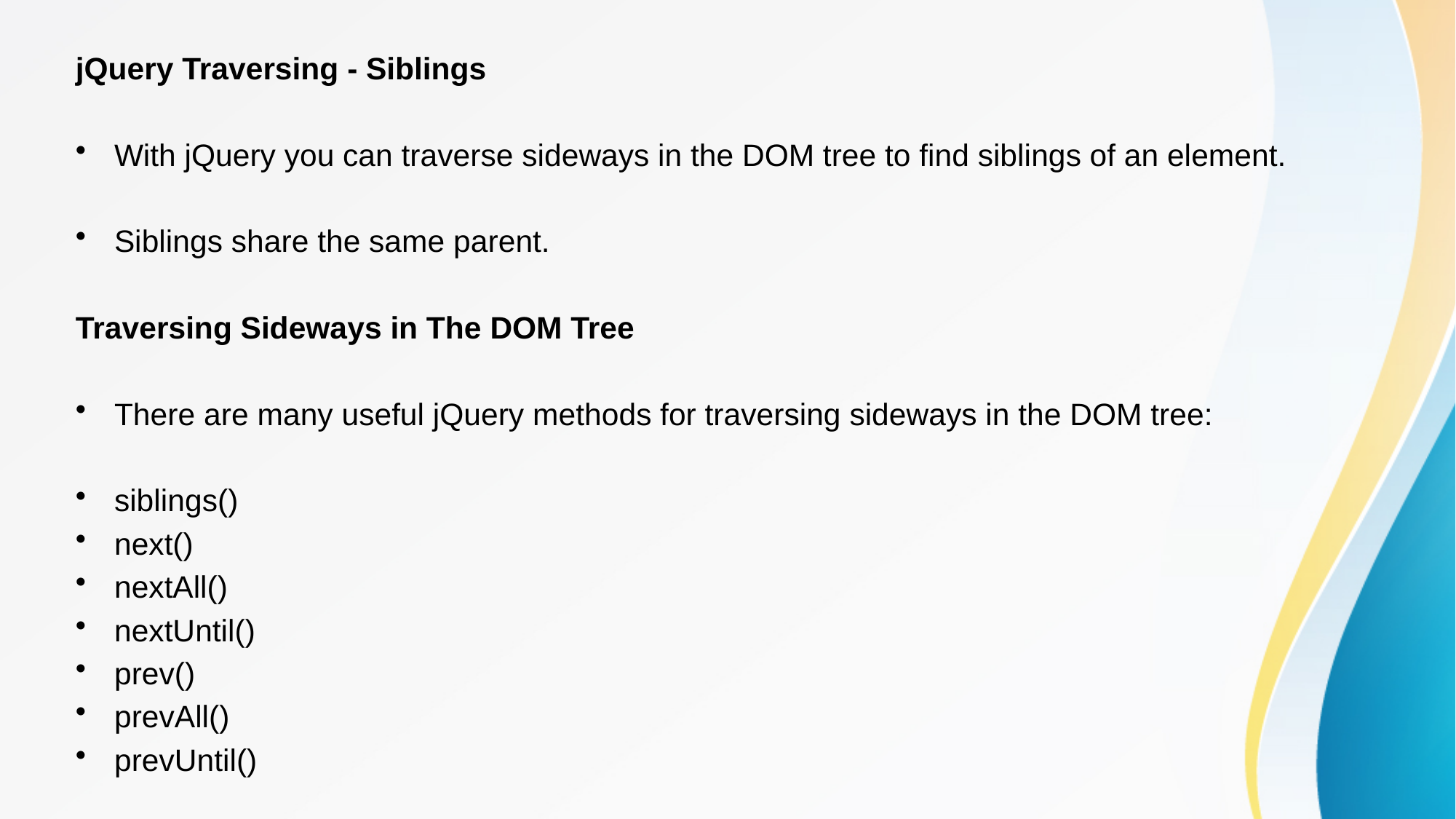

jQuery Traversing - Siblings

With jQuery you can traverse sideways in the DOM tree to find siblings of an element.

Siblings share the same parent.

Traversing Sideways in The DOM Tree

There are many useful jQuery methods for traversing sideways in the DOM tree:

siblings()
next()
nextAll()
nextUntil()
prev()
prevAll()
prevUntil()